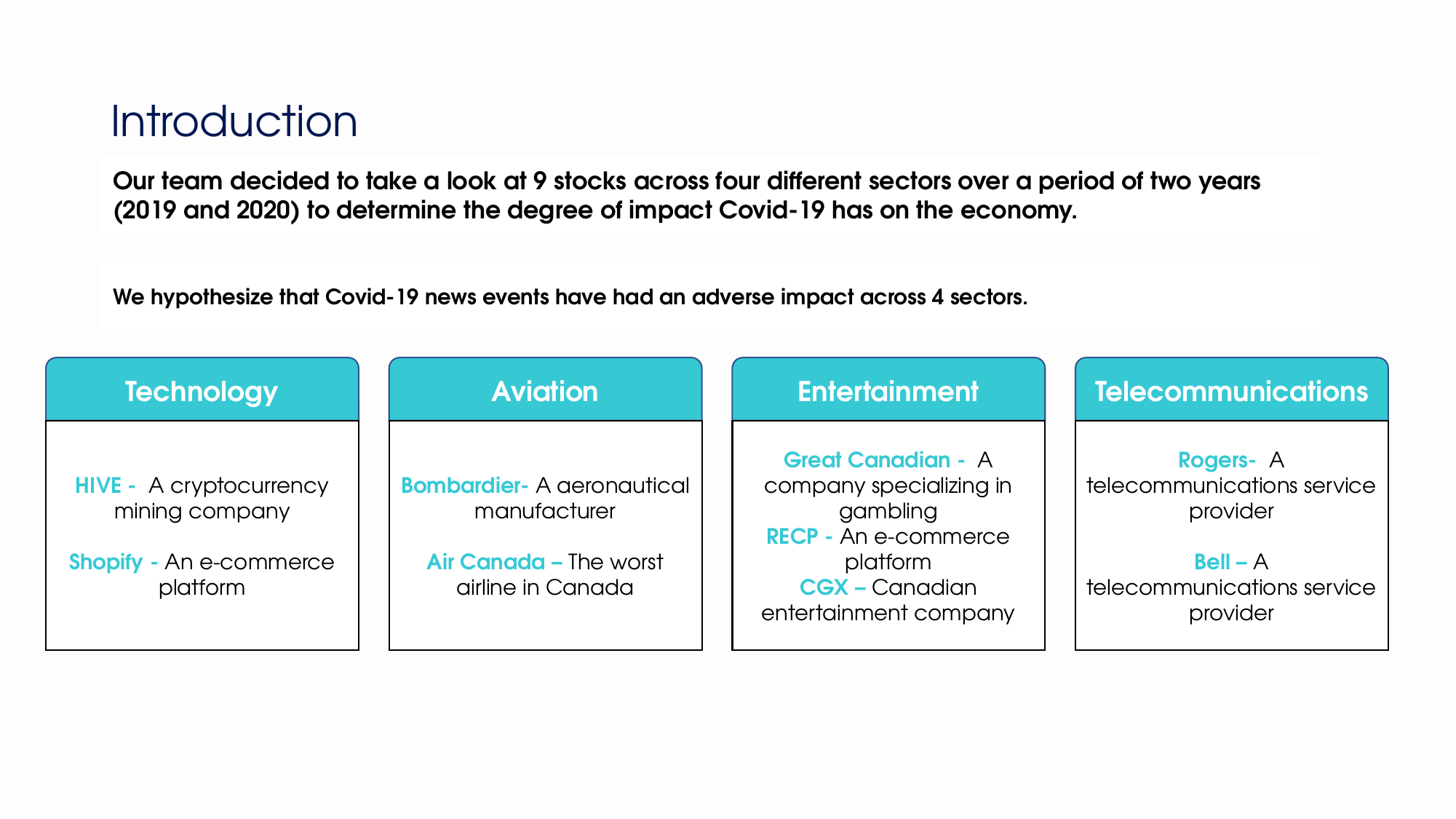

# Introduction
Our team decided to take a look at 9 stocks across four different sectors over a period of two years (2019 and 2020) to determine the degree of impact Covid-19 has on the economy.
We hypothesize that Covid-19 news events have had an adverse impact across 4 sectors.
Technology
HIVE -  A cryptocurrency mining company

Shopify - An e-commerce platform
Aviation
Bombardier- A aeronautical manufacturer

Air Canada – The worst airline in Canada
Entertainment
Great Canadian -  A company specializing in gambling
RECP - An e-commerce platform
CGX – Canadian entertainment company
Telecommunications
Rogers-  A telecommunications service provider

Bell – A telecommunications service provider